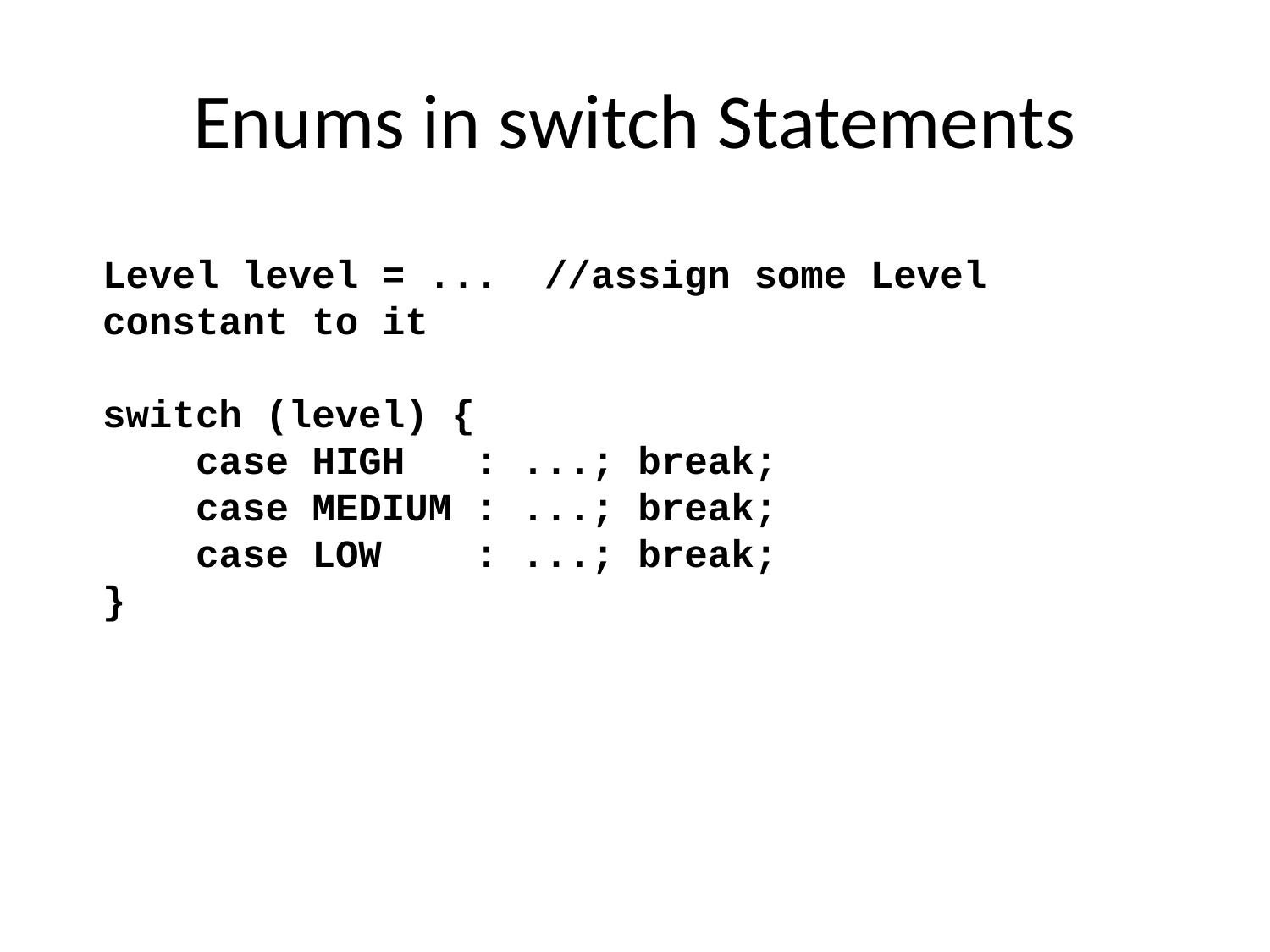

# Enums in switch Statements
Level level = ...  //assign some Level constant to it

switch (level) {
    case HIGH   : ...; break;
    case MEDIUM : ...; break;
    case LOW    : ...; break;
}